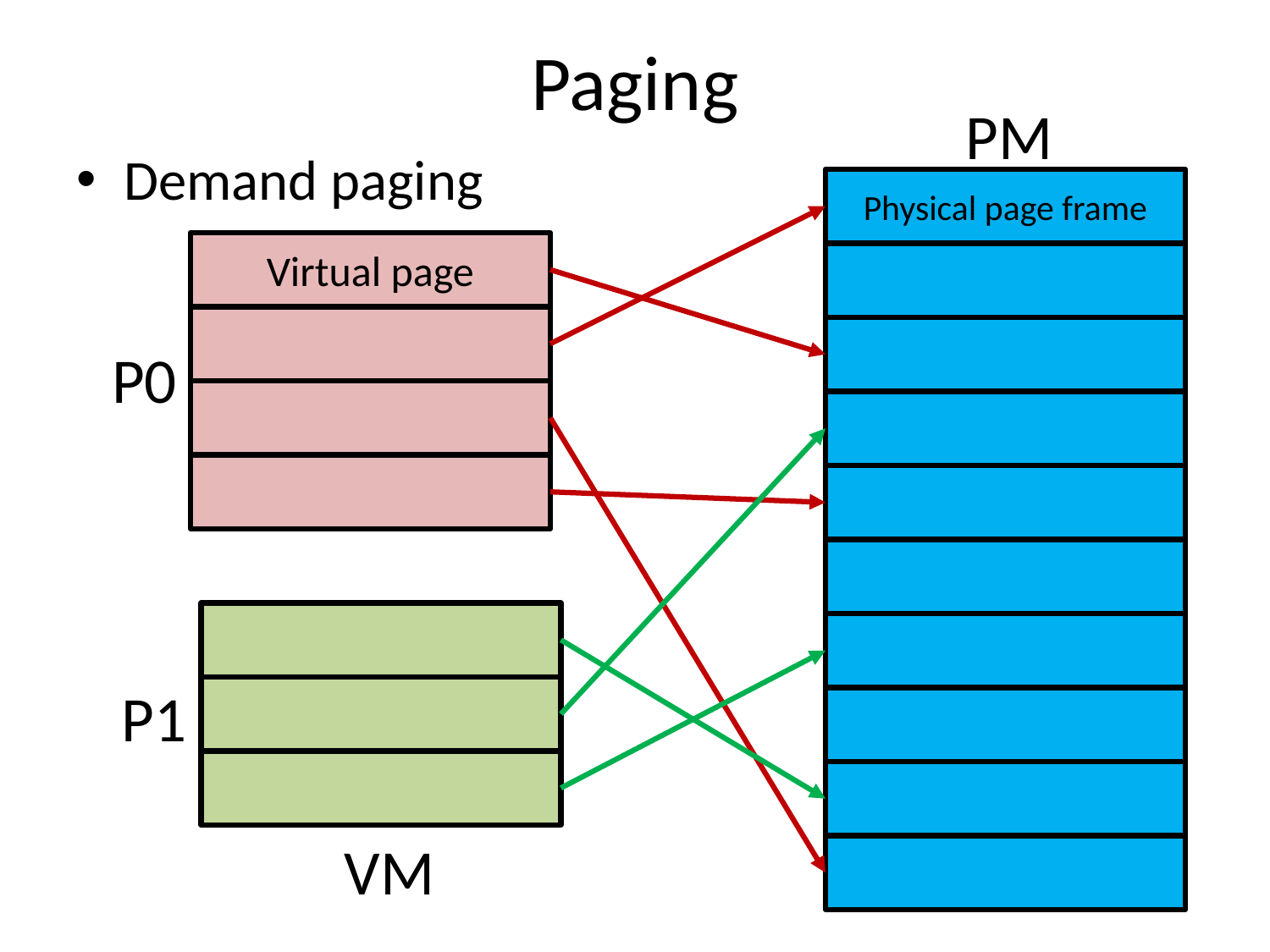

# Paging
PM
Demand paging

Physical page frame
Virtual page

P0

P1

VM